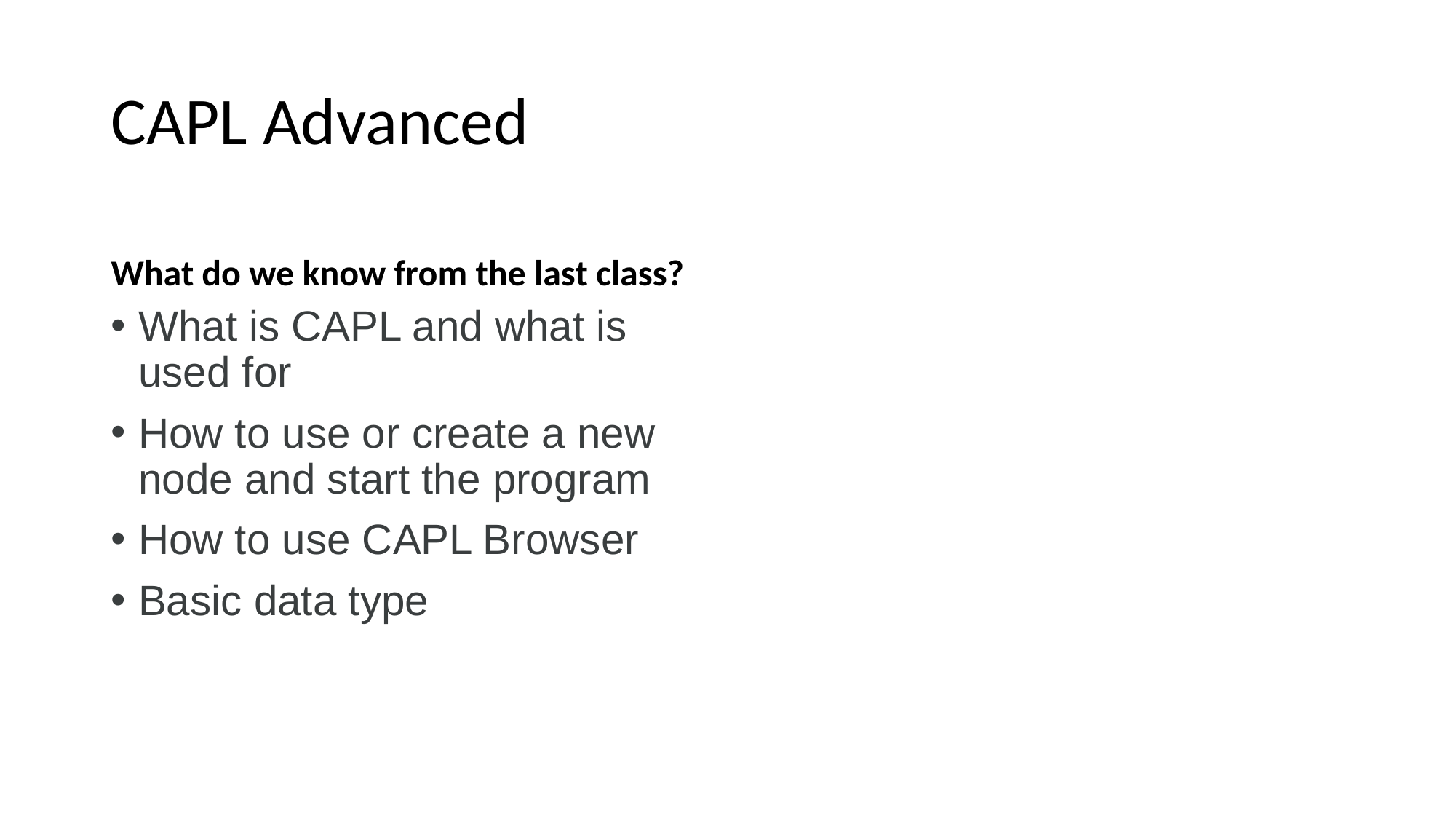

# CAPL Advanced
What do we know from the last class?
What is CAPL and what is used for
How to use or create a new node and start the program
How to use CAPL Browser
Basic data type